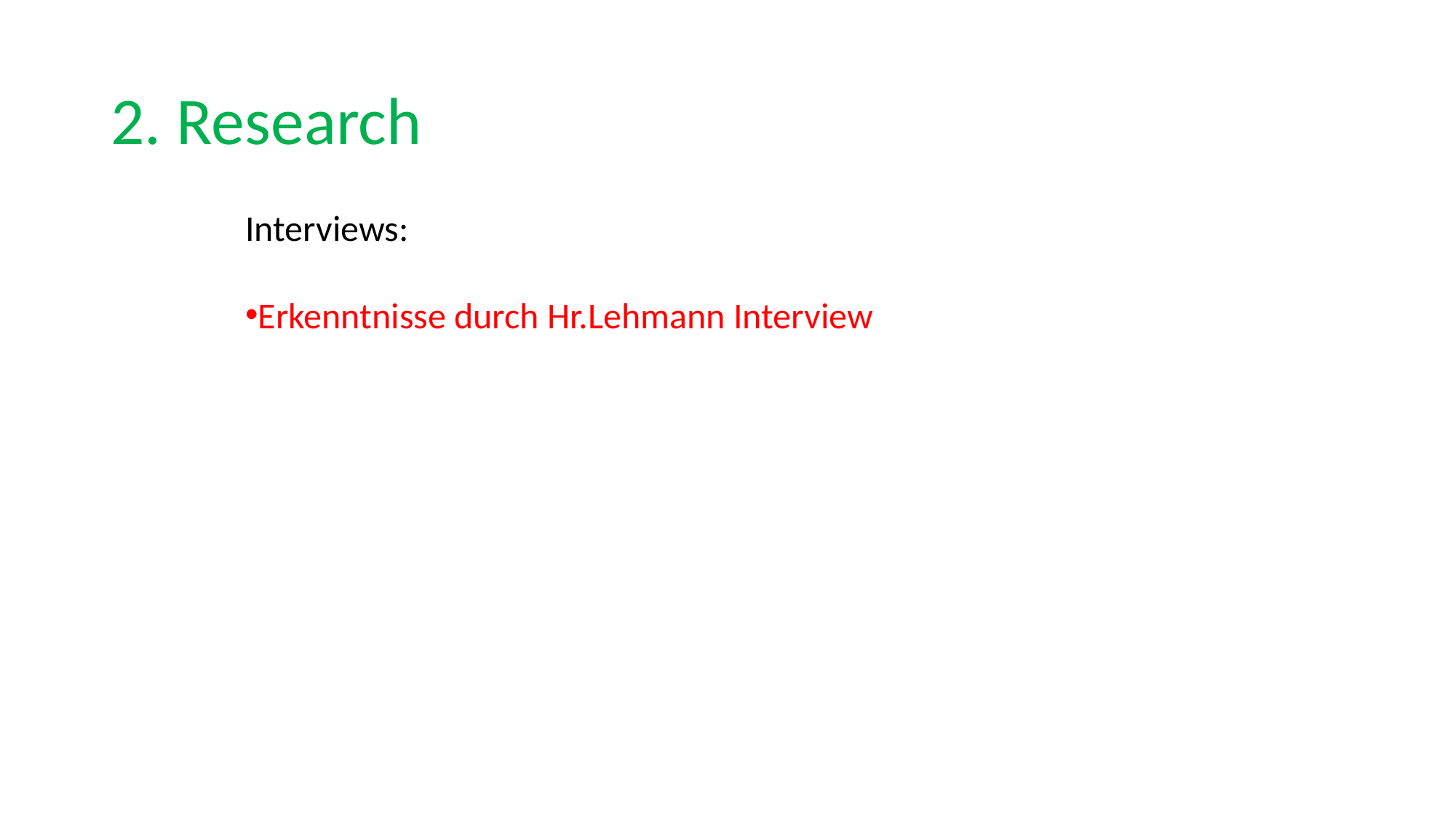

# 2. Research
Interviews:

Erkenntnisse durch Hr.Lehmann Interview